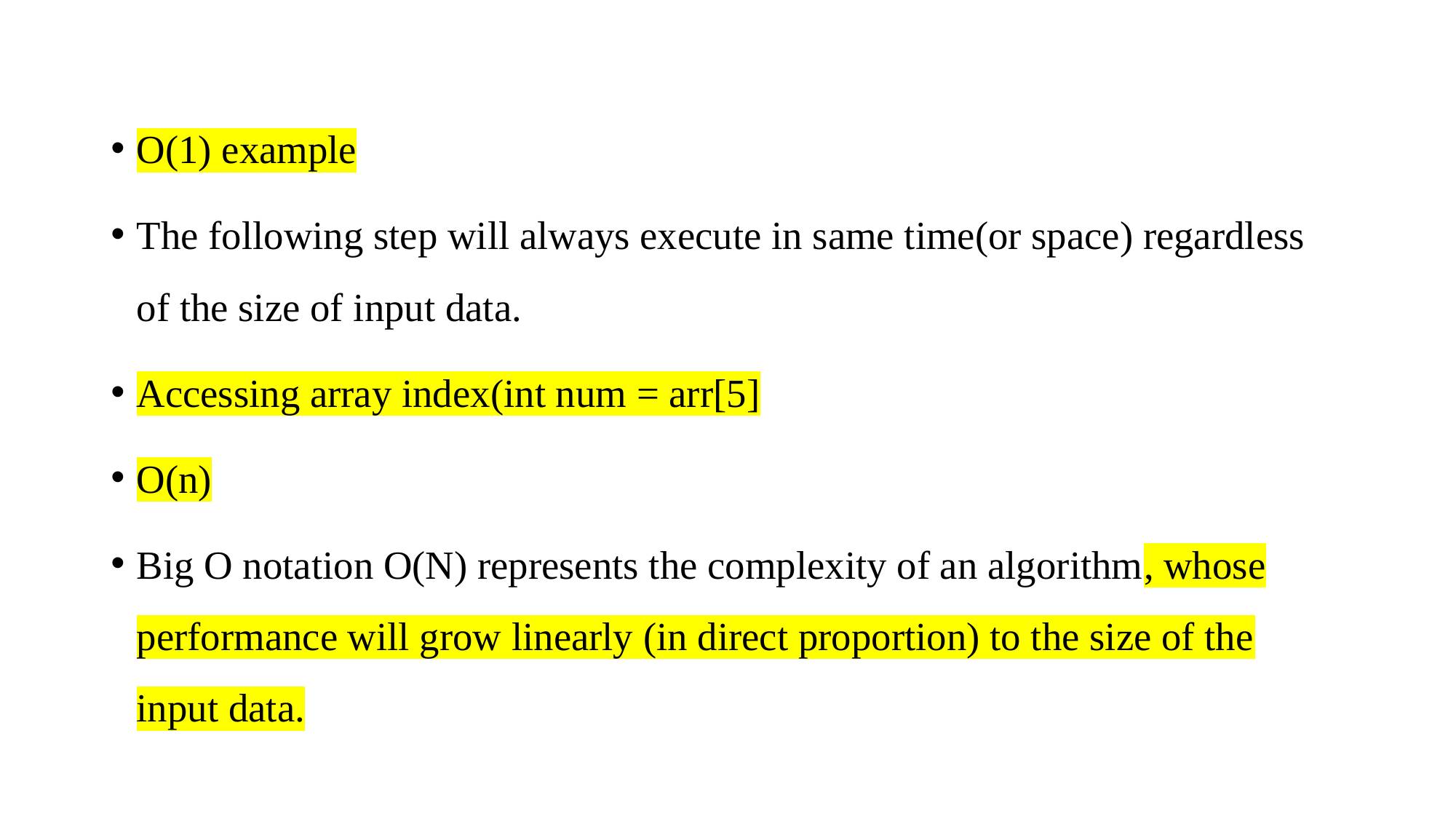

O(1) example
The following step will always execute in same time(or space) regardless of the size of input data.
Accessing array index(int num = arr[5]
O(n)
Big O notation O(N) represents the complexity of an algorithm, whose performance will grow linearly (in direct proportion) to the size of the input data.